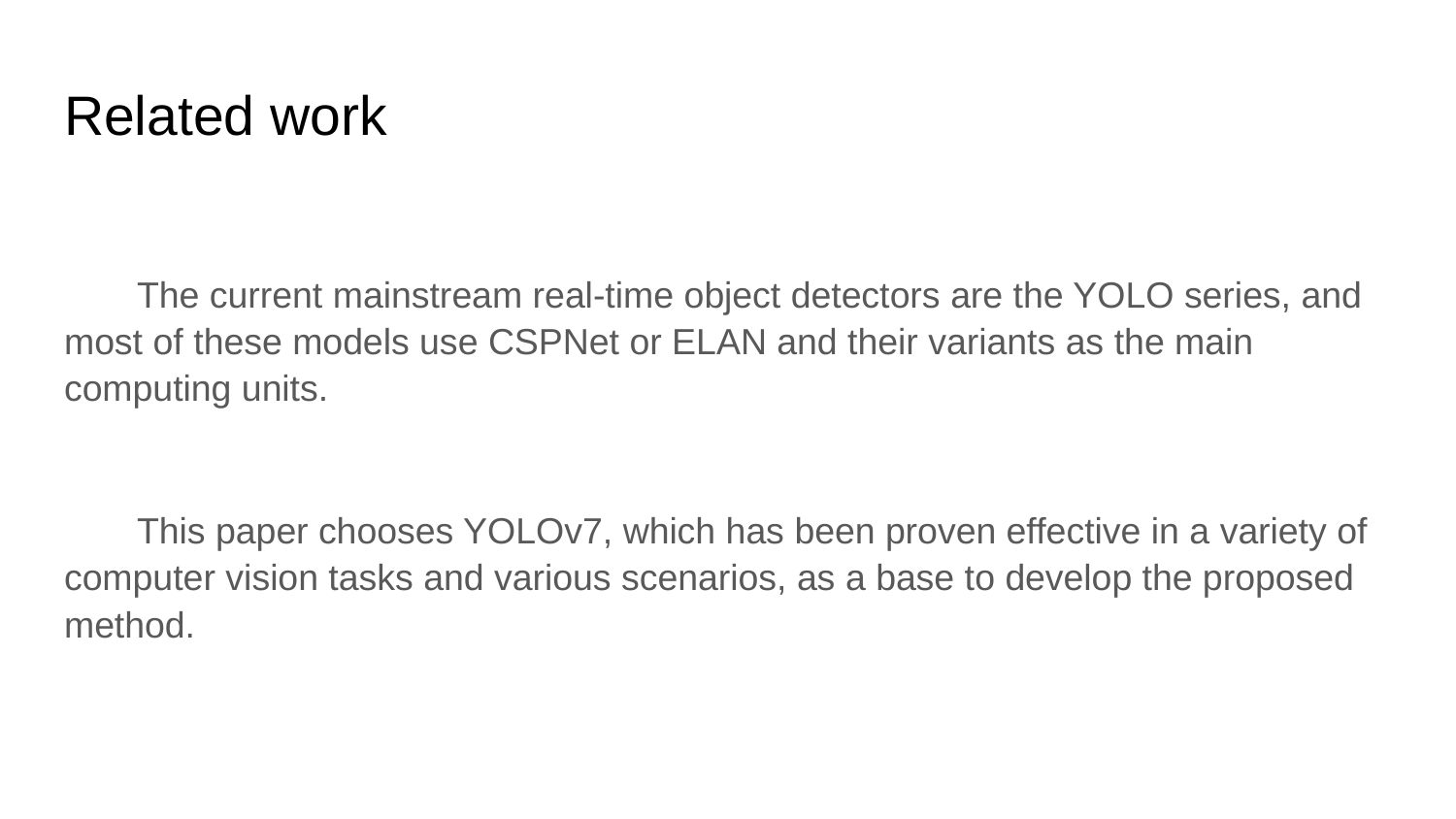

# Related work

The current mainstream real-time object detectors are the YOLO series, and most of these models use CSPNet or ELAN and their variants as the main computing units.

This paper chooses YOLOv7, which has been proven effective in a variety of computer vision tasks and various scenarios, as a base to develop the proposed method.